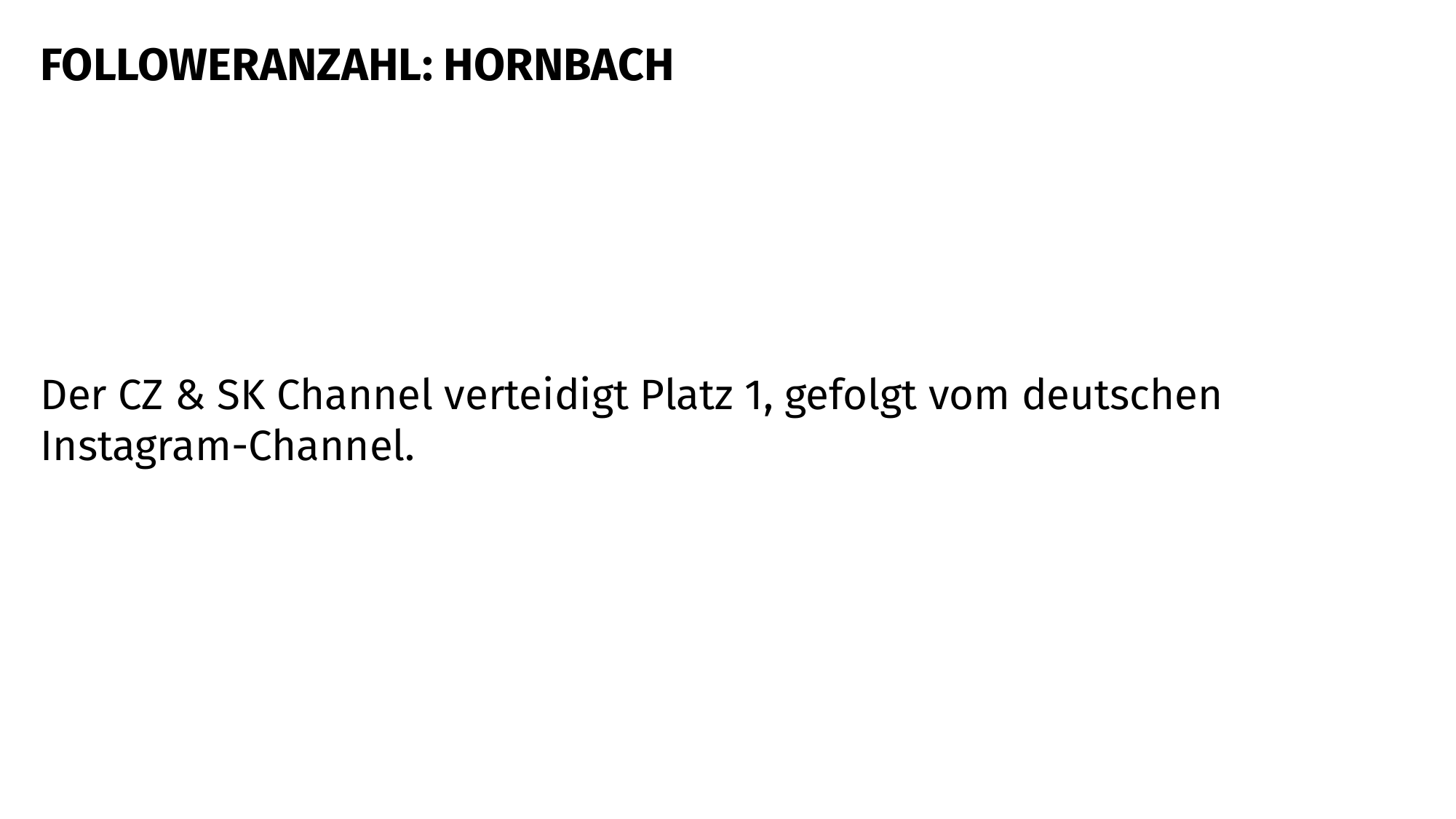

FOLLOWERANZAHL: HORNBACH
Der CZ & SK Channel verteidigt Platz 1, gefolgt vom deutschen Instagram-Channel.